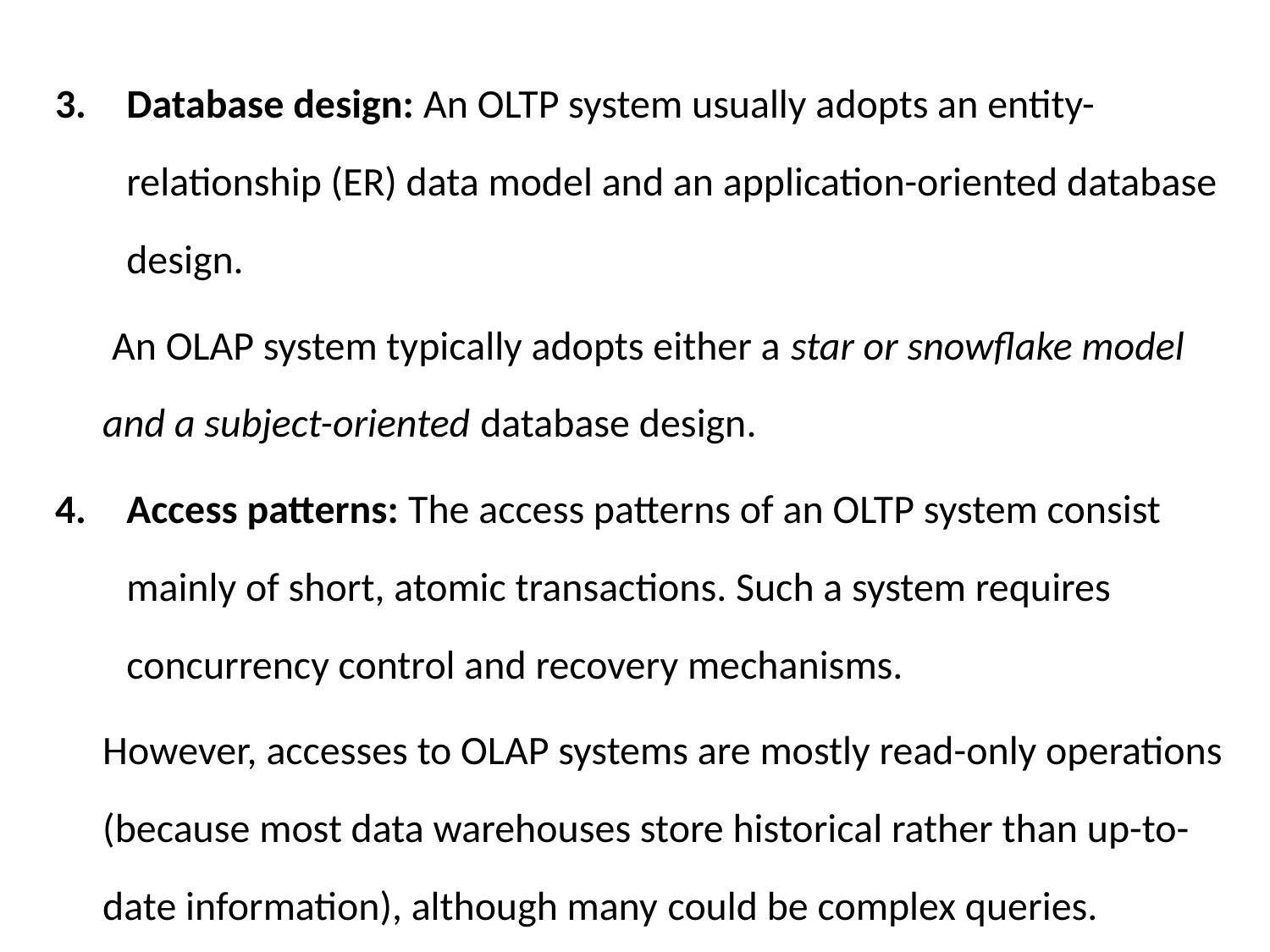

Database design: An OLTP system usually adopts an entity-relationship (ER) data model and an application-oriented database design.
	 An OLAP system typically adopts either a star or snowflake model and a subject-oriented database design.
Access patterns: The access patterns of an OLTP system consist mainly of short, atomic transactions. Such a system requires concurrency control and recovery mechanisms.
	However, accesses to OLAP systems are mostly read-only operations (because most data warehouses store historical rather than up-to-date information), although many could be complex queries.